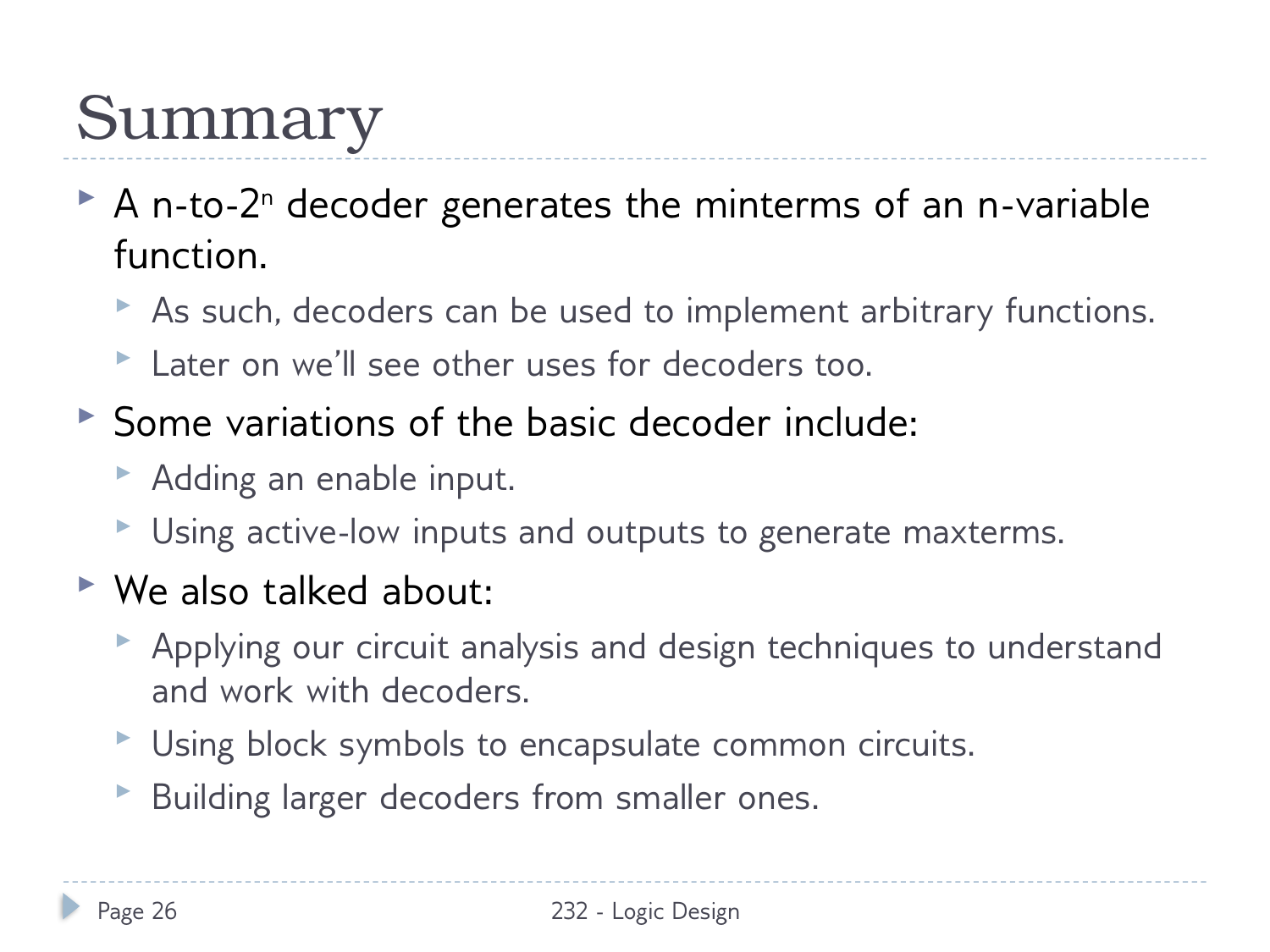

# Summary
A n-to-2n decoder generates the minterms of an n-variable function.
As such, decoders can be used to implement arbitrary functions.
Later on we’ll see other uses for decoders too.
Some variations of the basic decoder include:
Adding an enable input.
Using active-low inputs and outputs to generate maxterms.
We also talked about:
Applying our circuit analysis and design techniques to understand and work with decoders.
Using block symbols to encapsulate common circuits.
Building larger decoders from smaller ones.
Page 26
232 - Logic Design